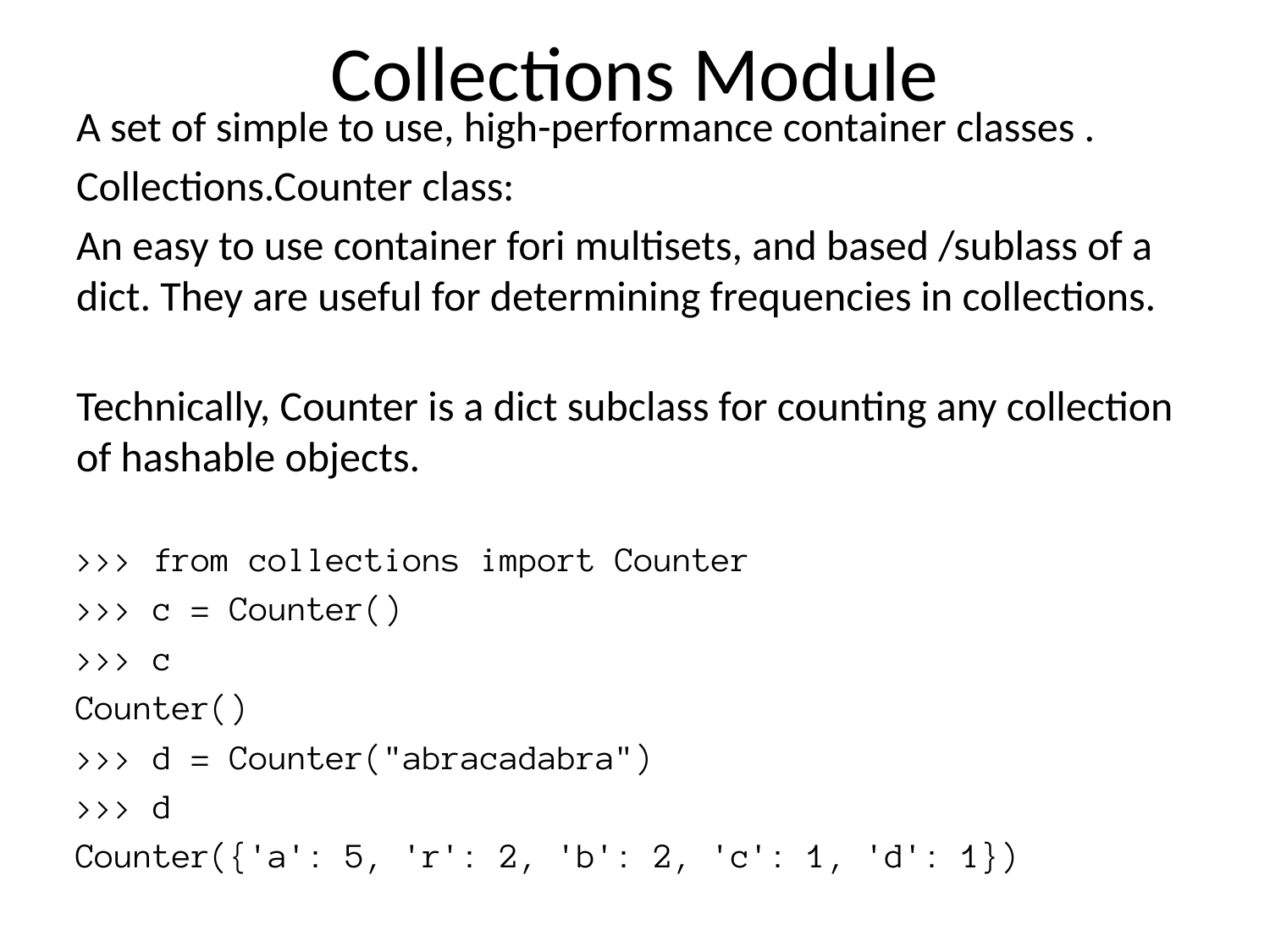

# Collections Module
A set of simple to use, high-performance container classes .
Collections.Counter class:
An easy to use container fori multisets, and based /sublass of a dict. They are useful for determining frequencies in collections.
Technically, Counter is a dict subclass for counting any collection of hashable objects.

>>> from collections import Counter
>>> c = Counter()
>>> c
Counter()
>>> d = Counter("abracadabra")
>>> d
Counter({'a': 5, 'r': 2, 'b': 2, 'c': 1, 'd': 1})